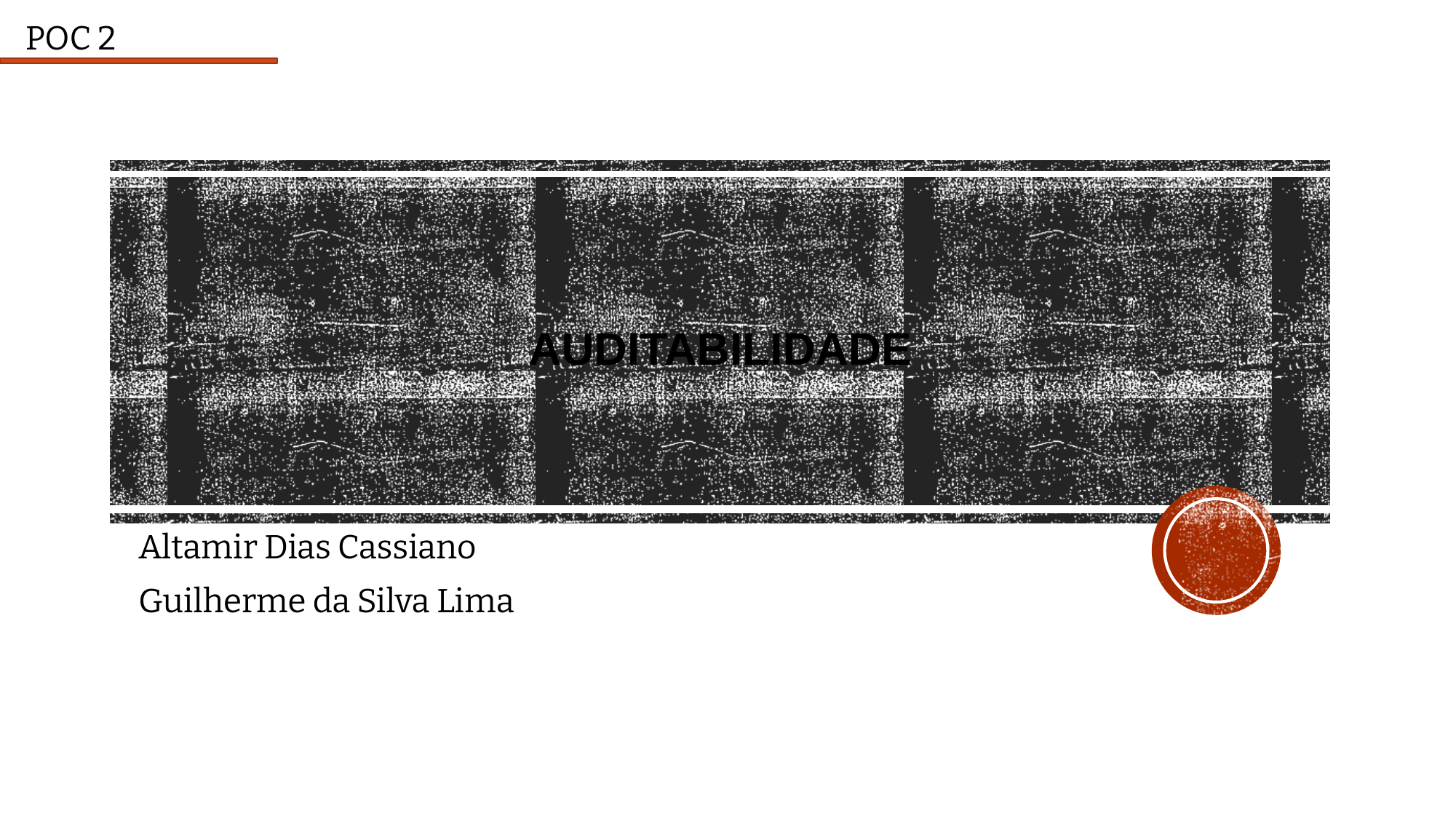

POC 2

# Auditabilidade
Altamir Dias Cassiano
Guilherme da Silva Lima